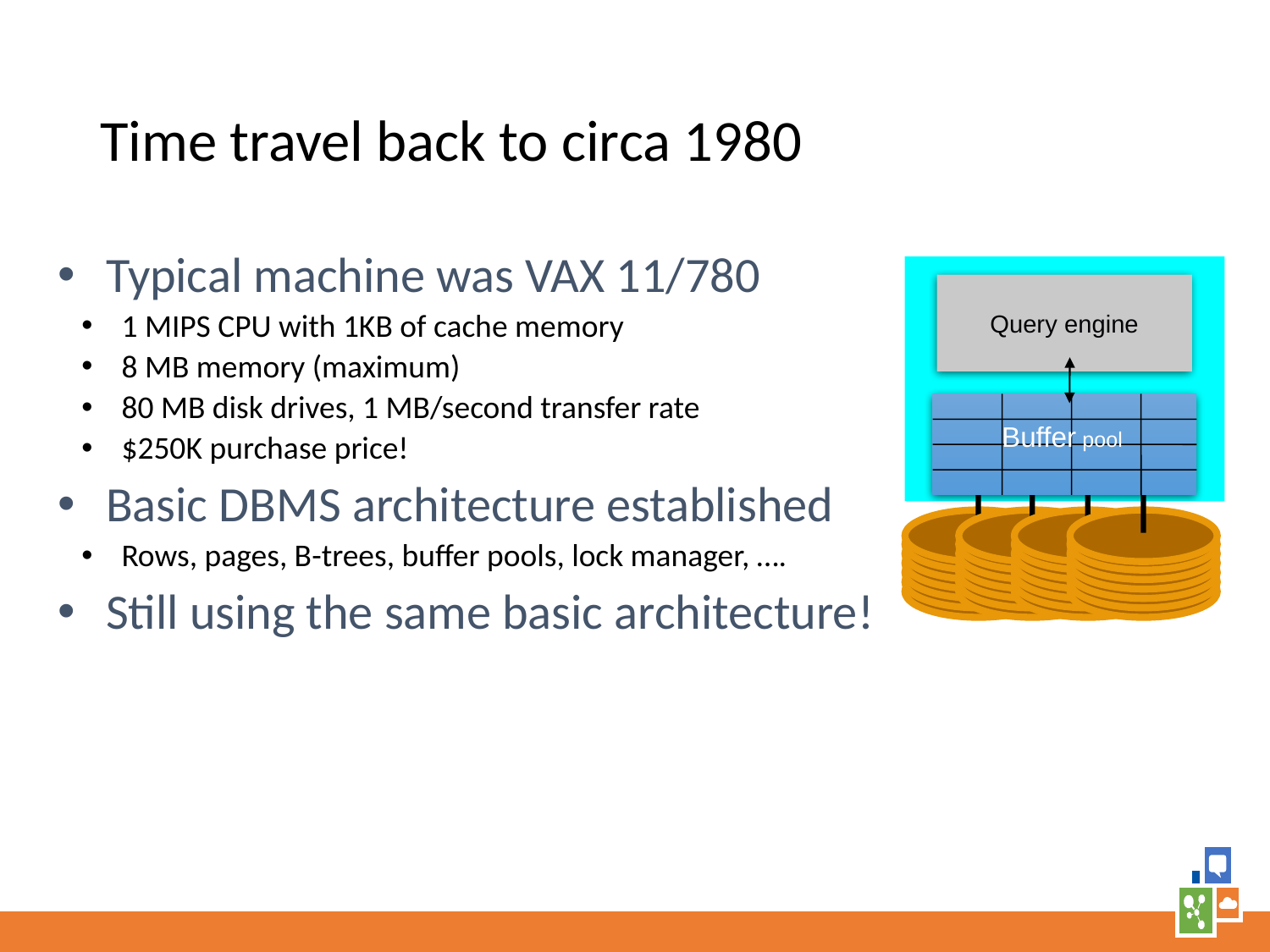

# Time travel back to circa 1980
Typical machine was VAX 11/780
1 MIPS CPU with 1KB of cache memory
8 MB memory (maximum)
80 MB disk drives, 1 MB/second transfer rate
$250K purchase price!
Basic DBMS architecture established
Rows, pages, B-trees, buffer pools, lock manager, ….
Still using the same basic architecture!

Query engine

Buffer pool